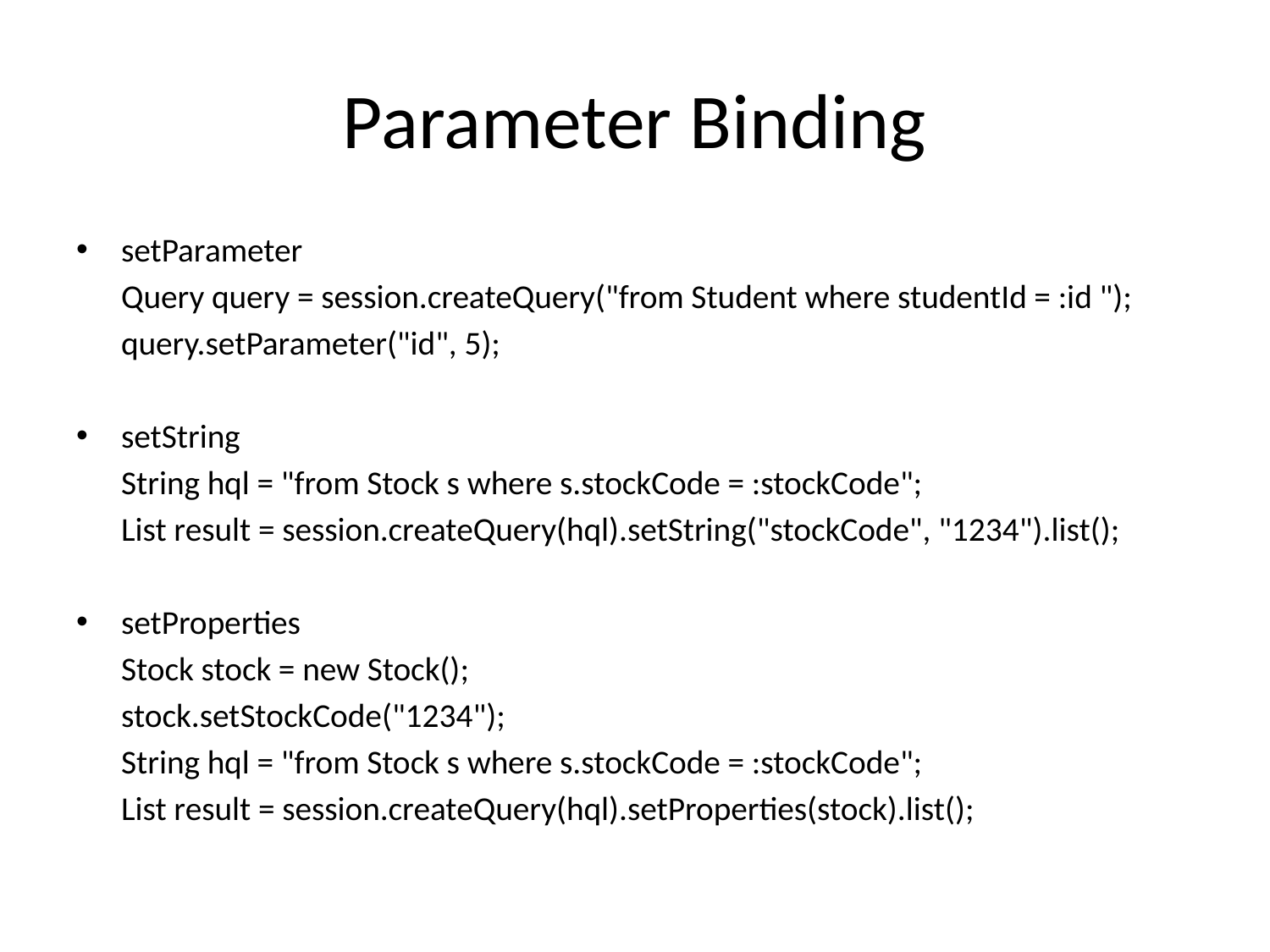

# Parameter Binding
setParameter
	Query query = session.createQuery("from Student where studentId = :id ");
	query.setParameter("id", 5);

setString
	String hql = "from Stock s where s.stockCode = :stockCode";
	List result = session.createQuery(hql).setString("stockCode", "1234").list();

setProperties
	Stock stock = new Stock();
	stock.setStockCode("1234");
	String hql = "from Stock s where s.stockCode = :stockCode";
	List result = session.createQuery(hql).setProperties(stock).list();